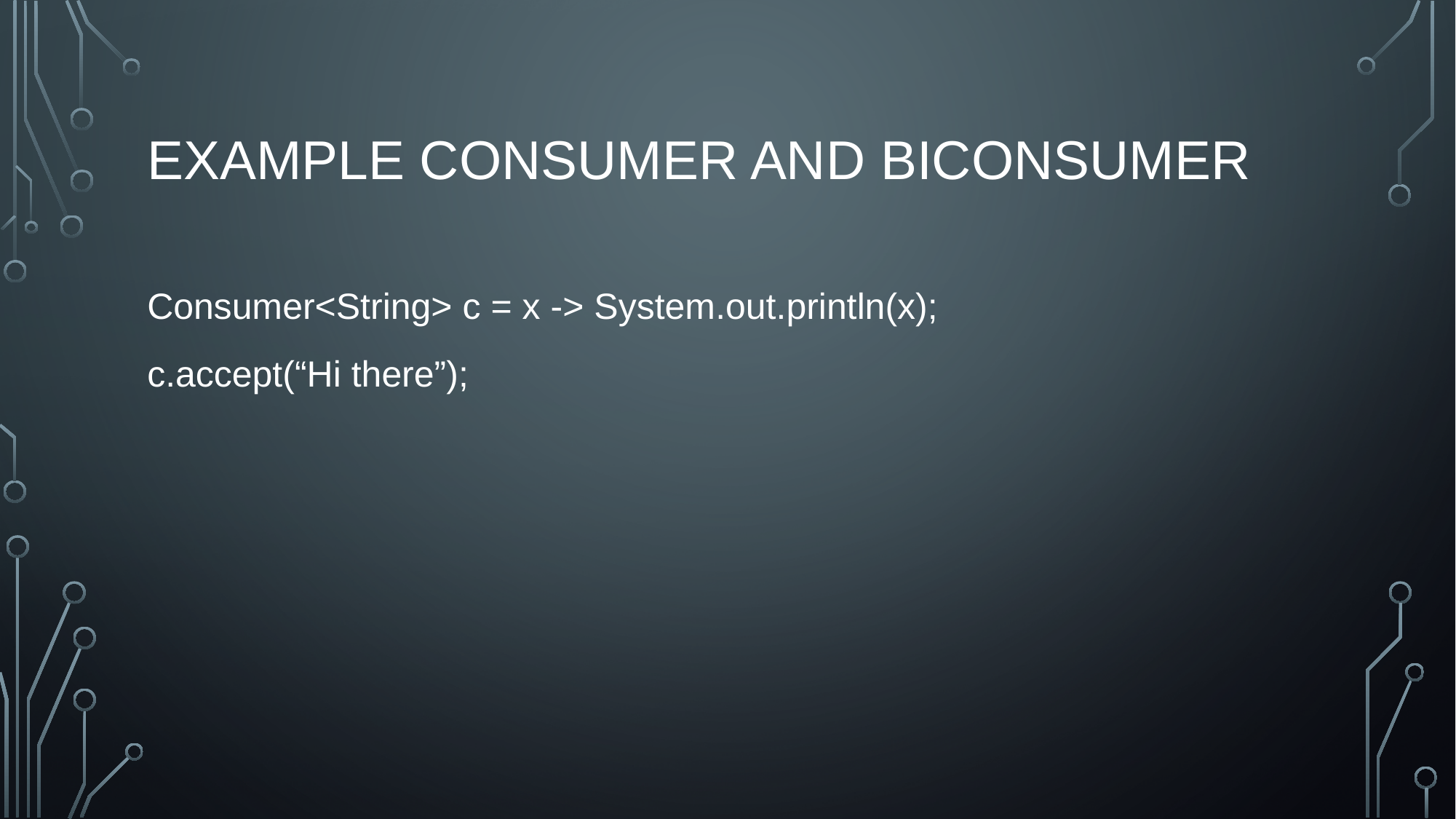

# Example Consumer and BiConsumer
Consumer<String> c = x -> System.out.println(x);
c.accept(“Hi there”);